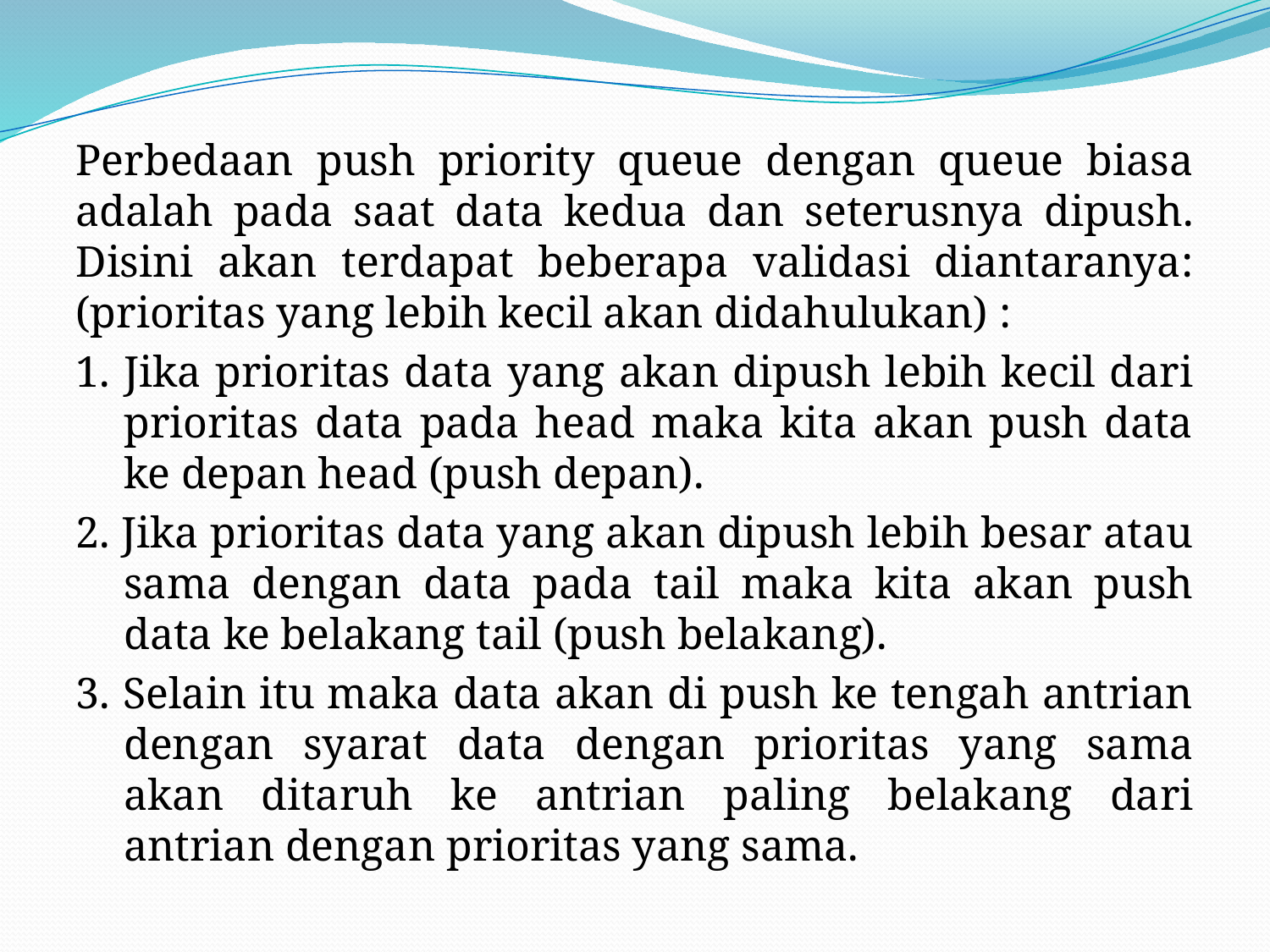

Perbedaan push priority queue dengan queue biasa adalah pada saat data kedua dan seterusnya dipush. Disini akan terdapat beberapa validasi diantaranya:(prioritas yang lebih kecil akan didahulukan) :
1. Jika prioritas data yang akan dipush lebih kecil dari prioritas data pada head maka kita akan push data ke depan head (push depan).
2. Jika prioritas data yang akan dipush lebih besar atau sama dengan data pada tail maka kita akan push data ke belakang tail (push belakang).
3. Selain itu maka data akan di push ke tengah antrian dengan syarat data dengan prioritas yang sama akan ditaruh ke antrian paling belakang dari antrian dengan prioritas yang sama.